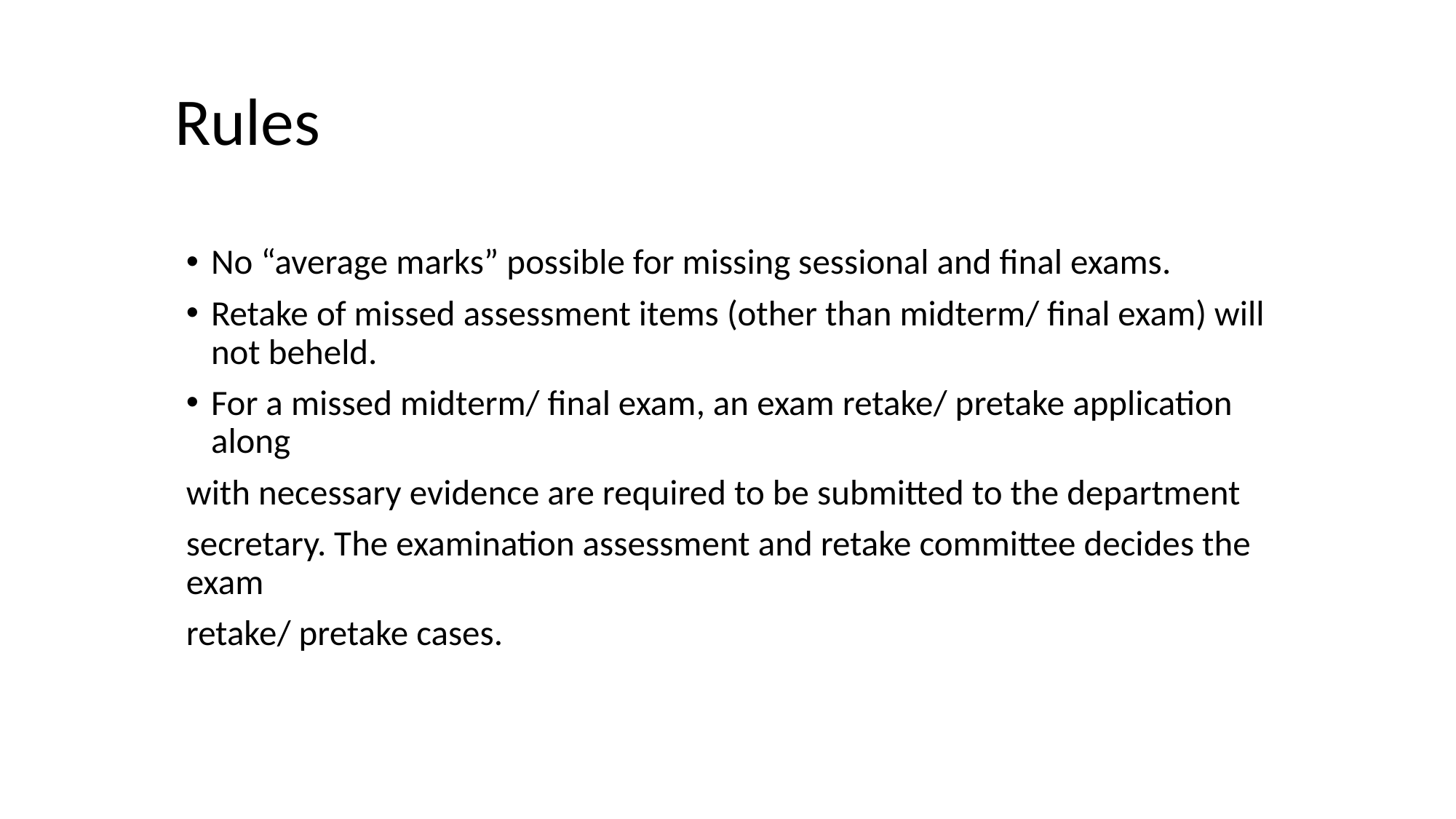

# Rules
No “average marks” possible for missing sessional and final exams.
Retake of missed assessment items (other than midterm/ final exam) will not beheld.
For a missed midterm/ final exam, an exam retake/ pretake application along
with necessary evidence are required to be submitted to the department
secretary. The examination assessment and retake committee decides the exam
retake/ pretake cases.